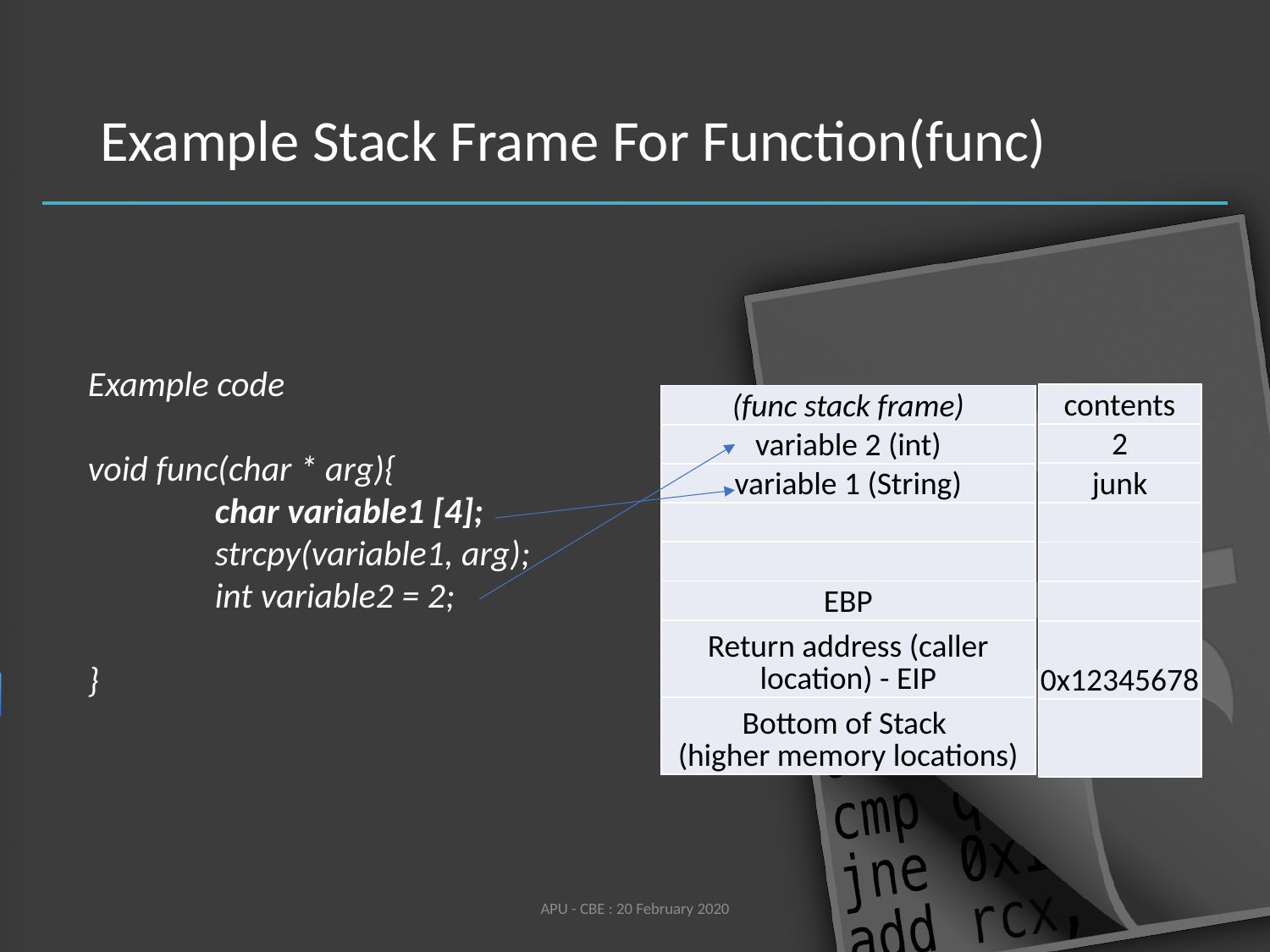

# Example Stack Frame For Function(func)

Example code

void func(char * arg){
	char variable1 [4];
	strcpy(variable1, arg);
	int variable2 = 2;

}
| contents |
| --- |
| 2 |
| junk |
|  |
|  |
|  |
| 0x12345678 |
|  |
| (func stack frame) |
| --- |
| variable 2 (int) |
| variable 1 (String) |
|  |
|  |
| EBP |
| Return address (caller location) - EIP |
| Bottom of Stack (higher memory locations) |
APU - CBE : 20 February 2020